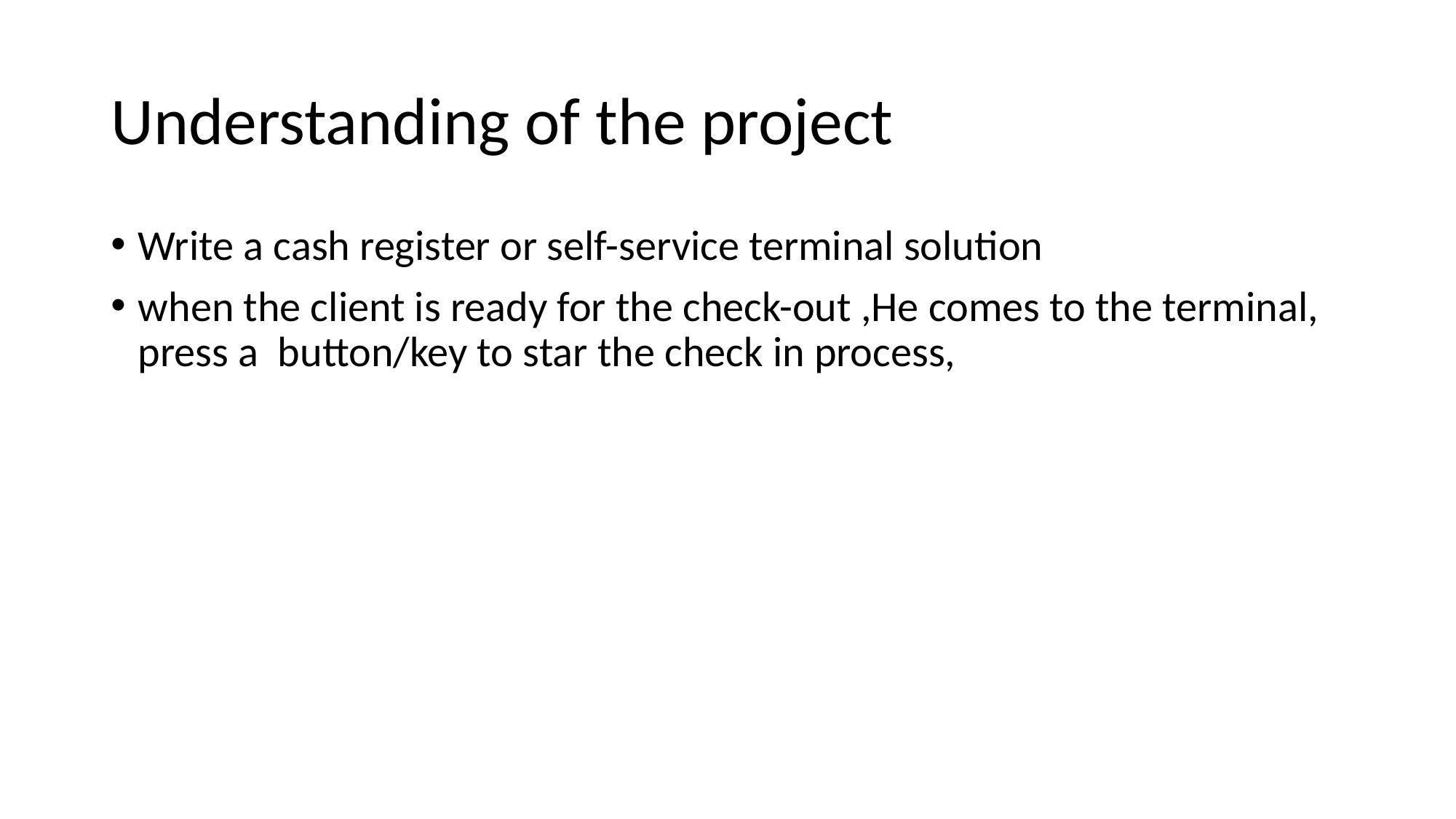

# Understanding of the project
Write a cash register or self-service terminal solution
when the client is ready for the check-out ,He comes to the terminal, press a  button/key to star the check in process,